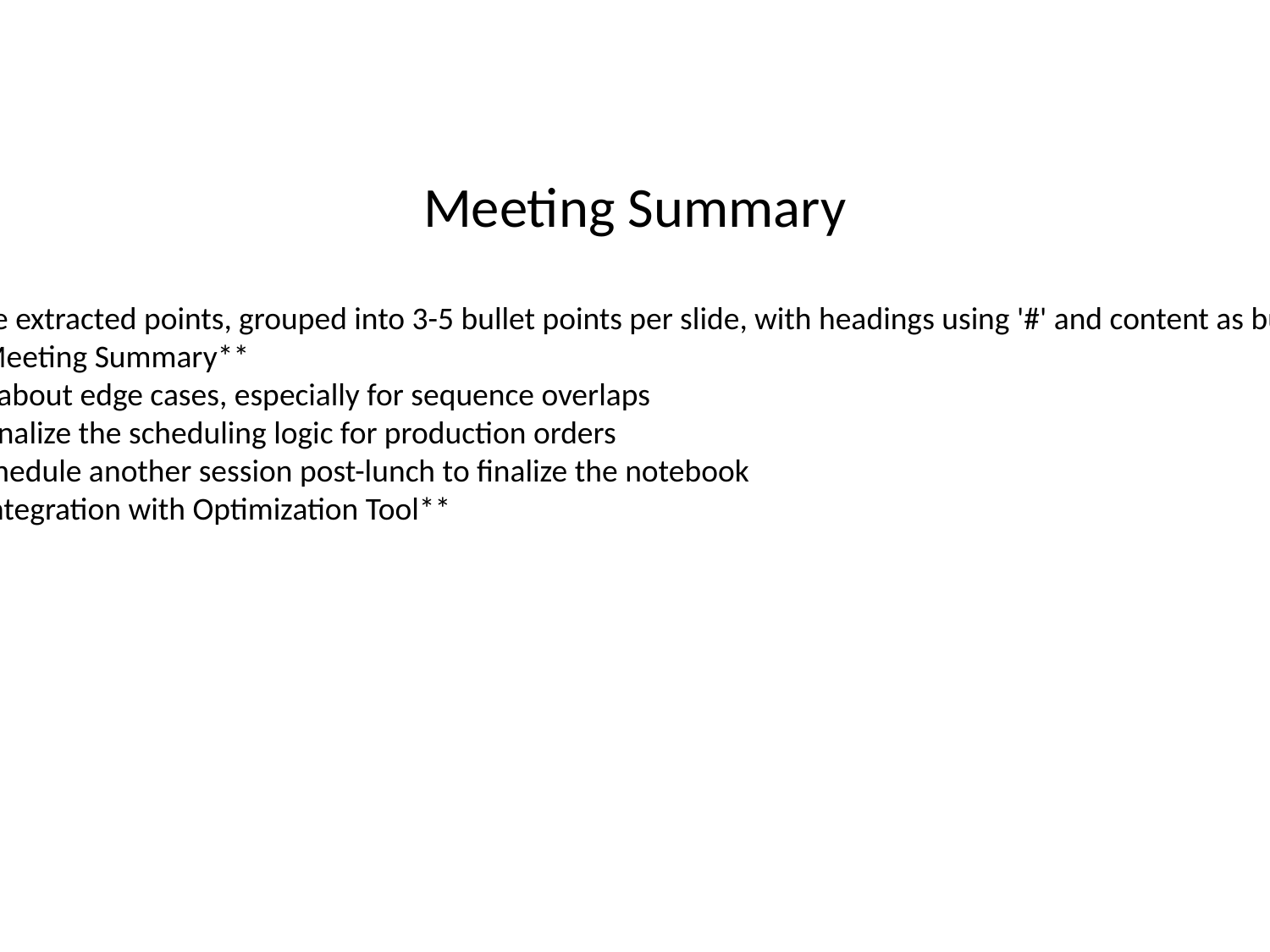

Meeting Summary

Here are the extracted points, grouped into 3-5 bullet points per slide, with headings using '#' and content as bullet points:
**Slide 1: Meeting Summary**
* Concerns about edge cases, especially for sequence overlaps
* Need to finalize the scheduling logic for production orders
* Plan to schedule another session post-lunch to finalize the notebook
**Slide 2: Integration with Optimization Tool**